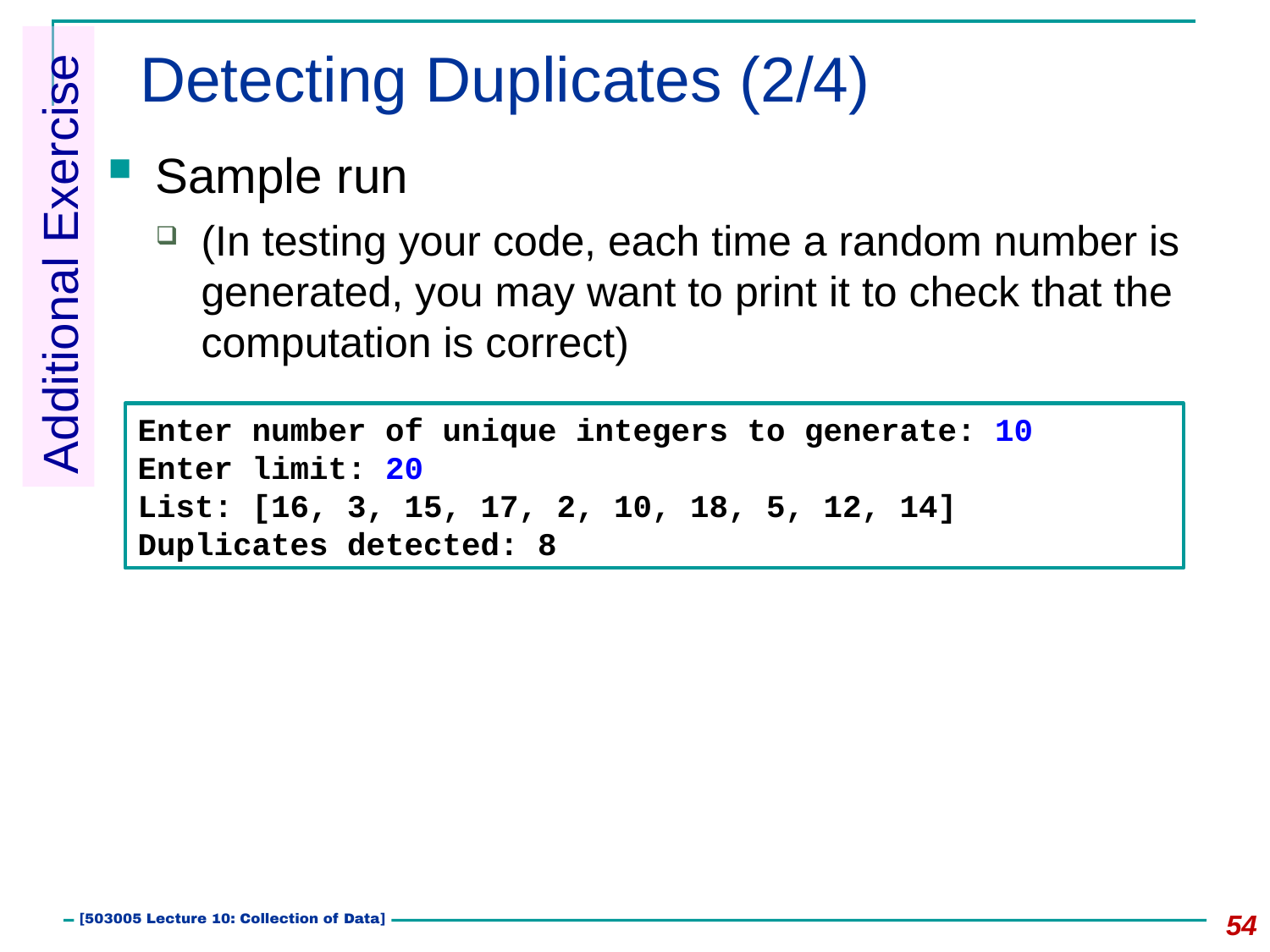

# Detecting Duplicates (2/4)
Sample run
(In testing your code, each time a random number is generated, you may want to print it to check that the computation is correct)
Additional Exercise
Enter number of unique integers to generate: 10
Enter limit: 20
List: [16, 3, 15, 17, 2, 10, 18, 5, 12, 14]
Duplicates detected: 8
54
[503005 Lecture 10: Collection of Data]